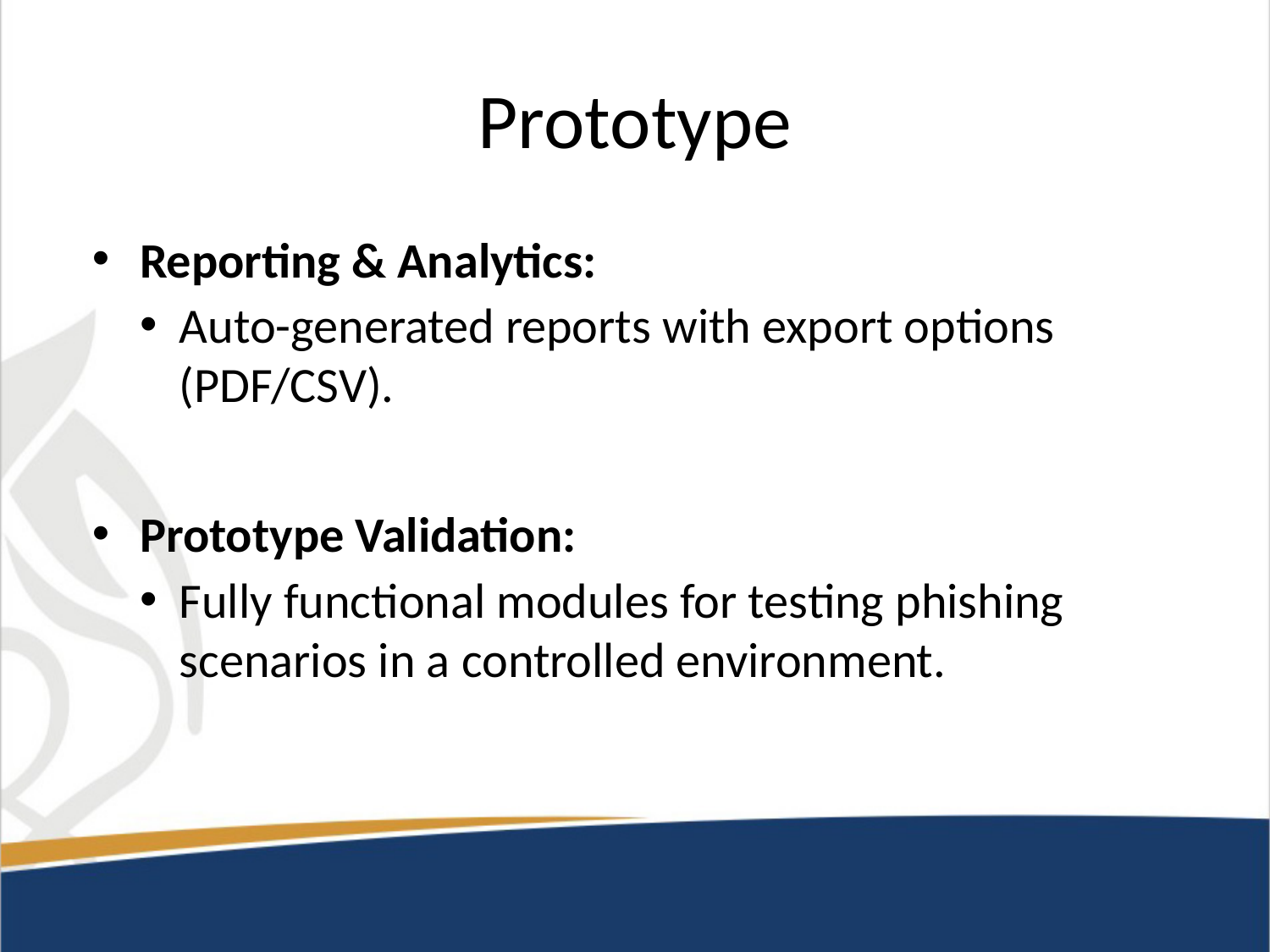

# Prototype
Reporting & Analytics:
Auto-generated reports with export options (PDF/CSV).

Prototype Validation:
Fully functional modules for testing phishing scenarios in a controlled environment.